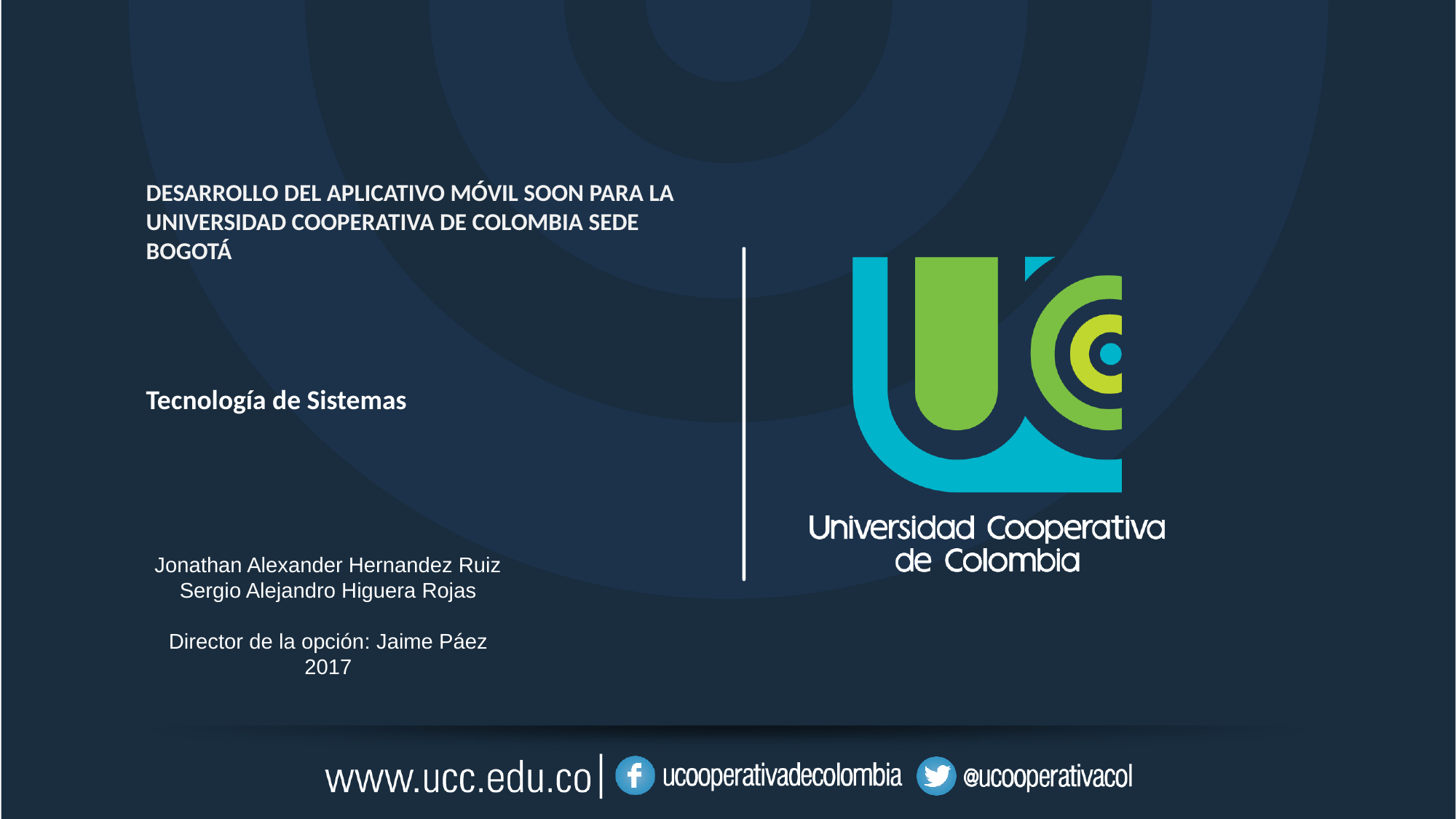

# DESARROLLO DEL APLICATIVO MÓVIL SOON PARA LA UNIVERSIDAD COOPERATIVA DE COLOMBIA SEDE  BOGOTÁ Tecnología de Sistemas
Jonathan Alexander Hernandez Ruiz
Sergio Alejandro Higuera Rojas

Director de la opción: Jaime Páez
2017